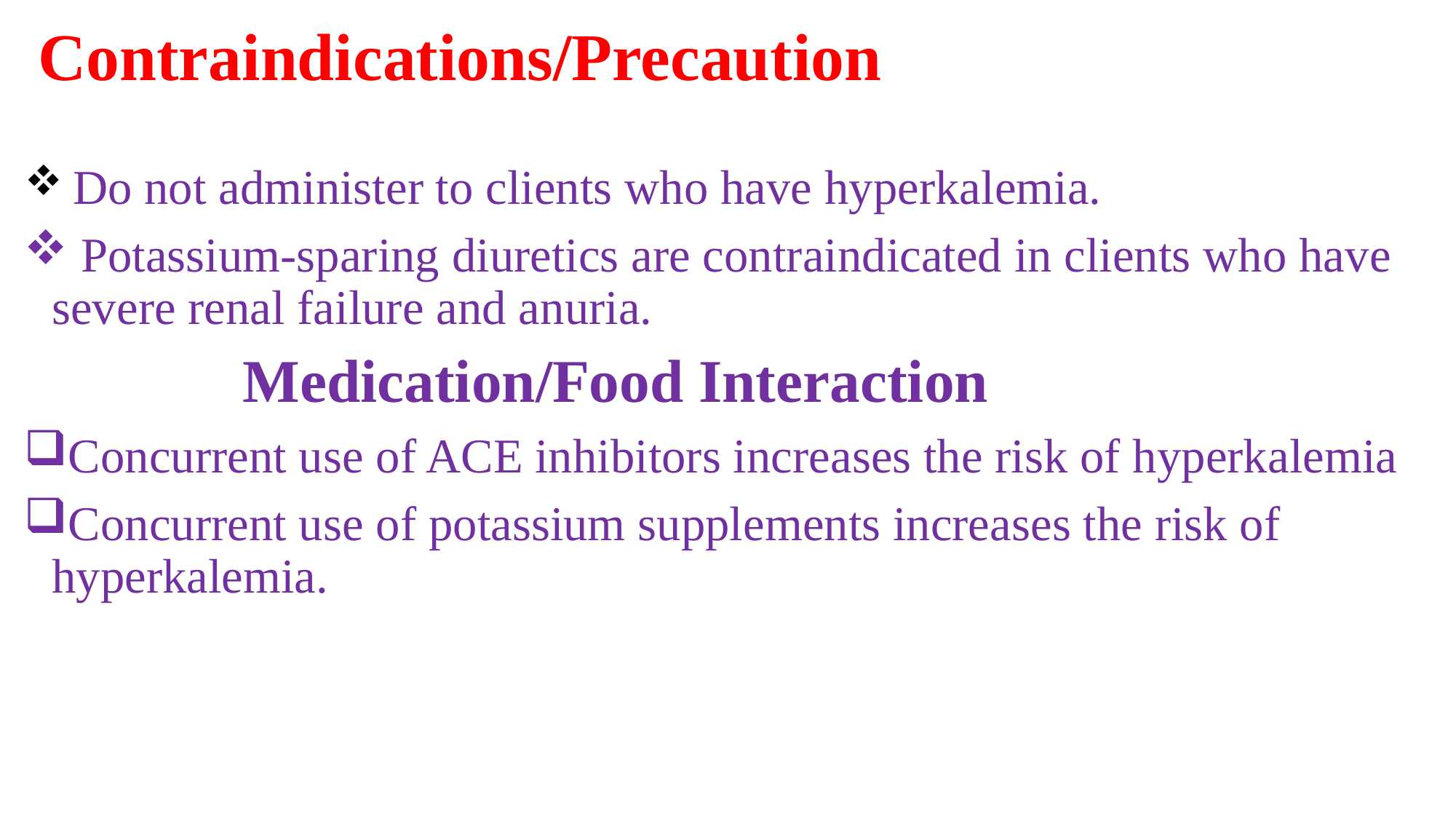

# Contraindications/Precaution
 Do not administer to clients who have hyperkalemia.
 Potassium-sparing diuretics are contraindicated in clients who have severe renal failure and anuria.
		Medication/Food Interaction
Concurrent use of ACE inhibitors increases the risk of hyperkalemia
Concurrent use of potassium supplements increases the risk of hyperkalemia.